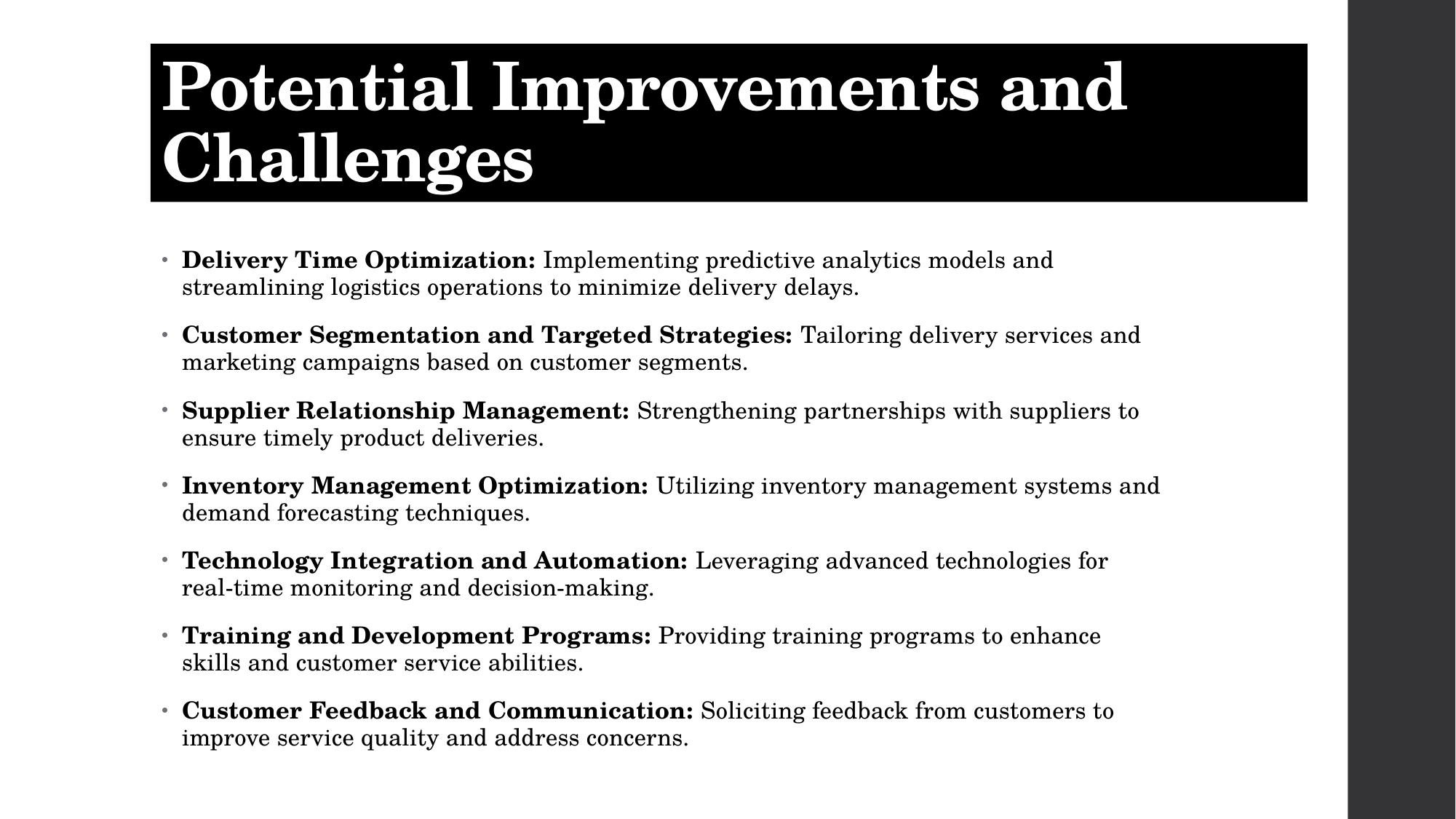

# Potential Improvements and Challenges
Delivery Time Optimization: Implementing predictive analytics models and streamlining logistics operations to minimize delivery delays.
Customer Segmentation and Targeted Strategies: Tailoring delivery services and marketing campaigns based on customer segments.
Supplier Relationship Management: Strengthening partnerships with suppliers to ensure timely product deliveries.
Inventory Management Optimization: Utilizing inventory management systems and demand forecasting techniques.
Technology Integration and Automation: Leveraging advanced technologies for real-time monitoring and decision-making.
Training and Development Programs: Providing training programs to enhance skills and customer service abilities.
Customer Feedback and Communication: Soliciting feedback from customers to improve service quality and address concerns.